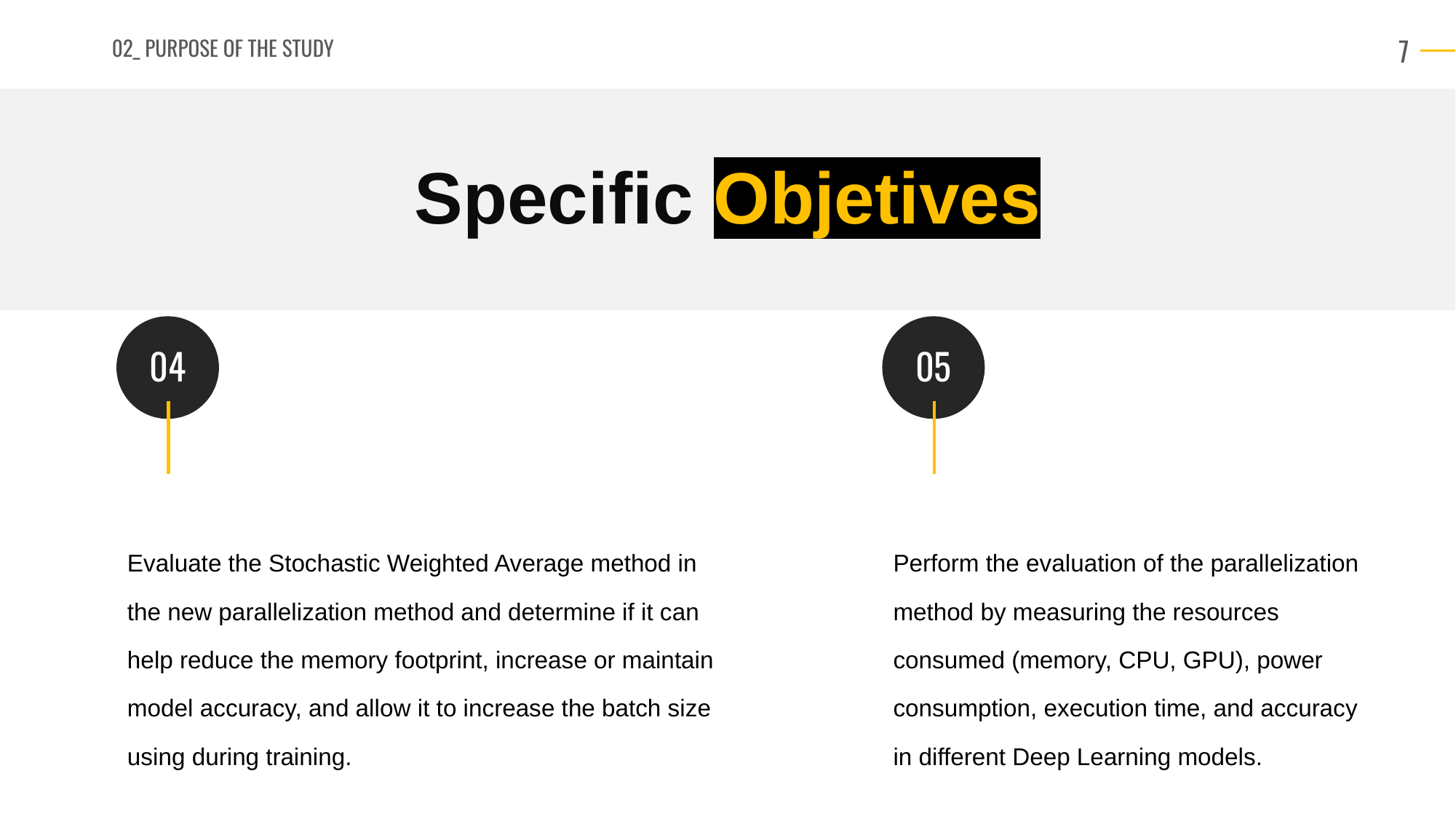

02_ PURPOSE OF THE STUDY

Specific Objetives
04
05
Evaluate the Stochastic Weighted Average method in the new parallelization method and determine if it can help reduce the memory footprint, increase or maintain model accuracy, and allow it to increase the batch size using during training.
Perform the evaluation of the parallelization method by measuring the resources consumed (memory, CPU, GPU), power consumption, execution time, and accuracy in different Deep Learning models.